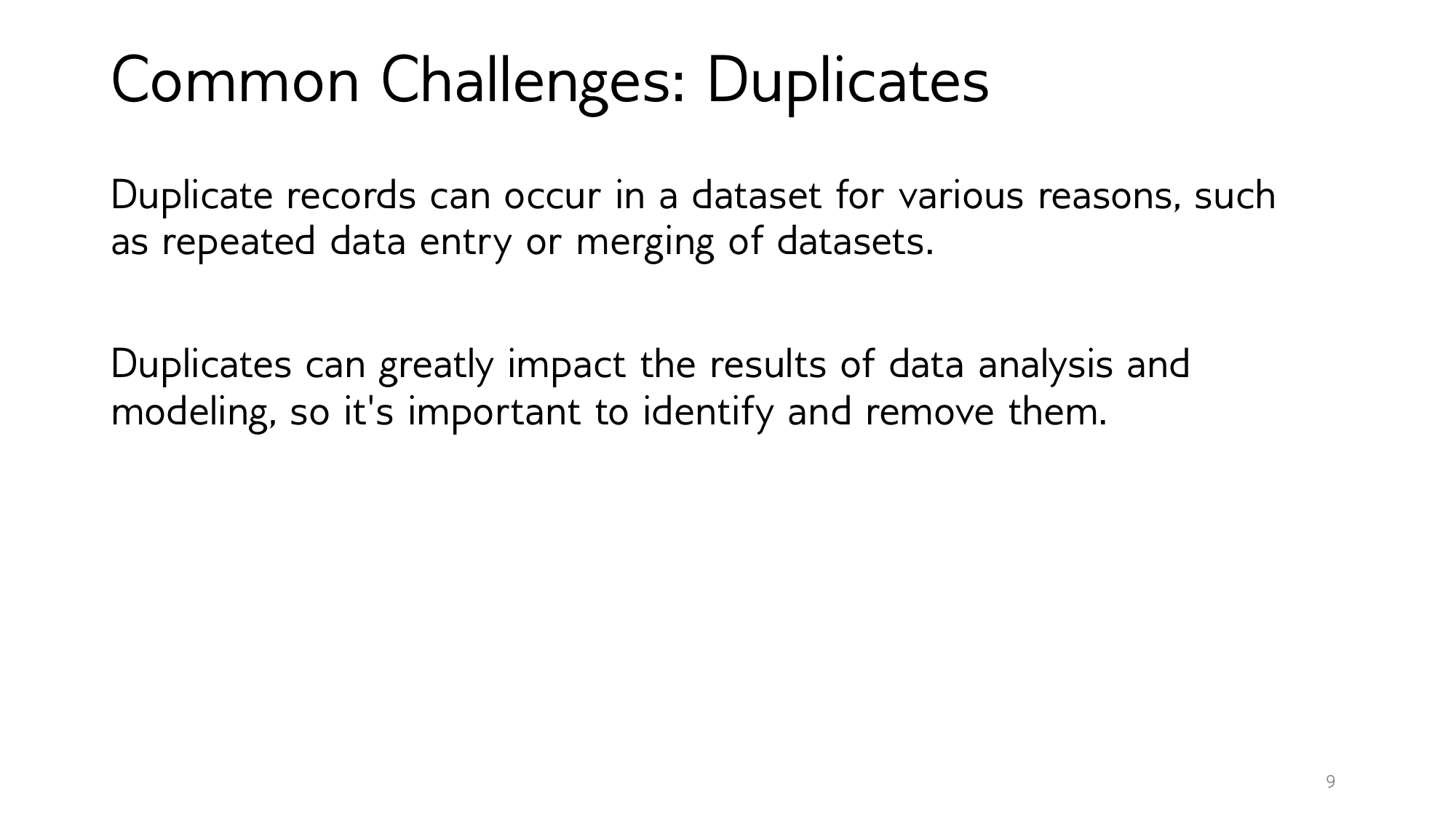

# Common Challenges: Duplicates
Duplicate records can occur in a dataset for various reasons, such as repeated data entry or merging of datasets.

Duplicates can greatly impact the results of data analysis and modeling, so it's important to identify and remove them.
9